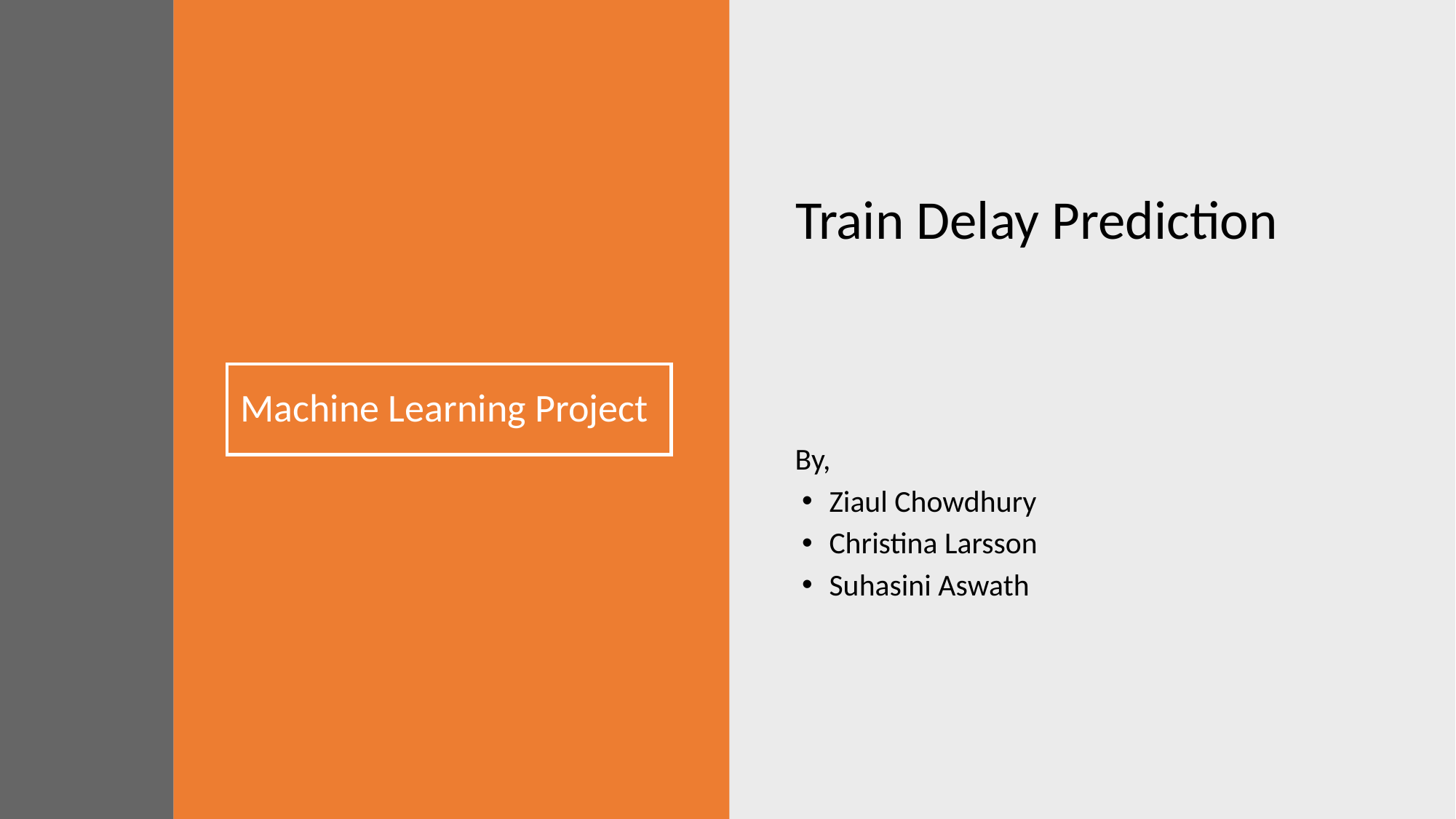

Train Delay Prediction
# Machine Learning Project
By,
Ziaul Chowdhury
Christina Larsson
Suhasini Aswath